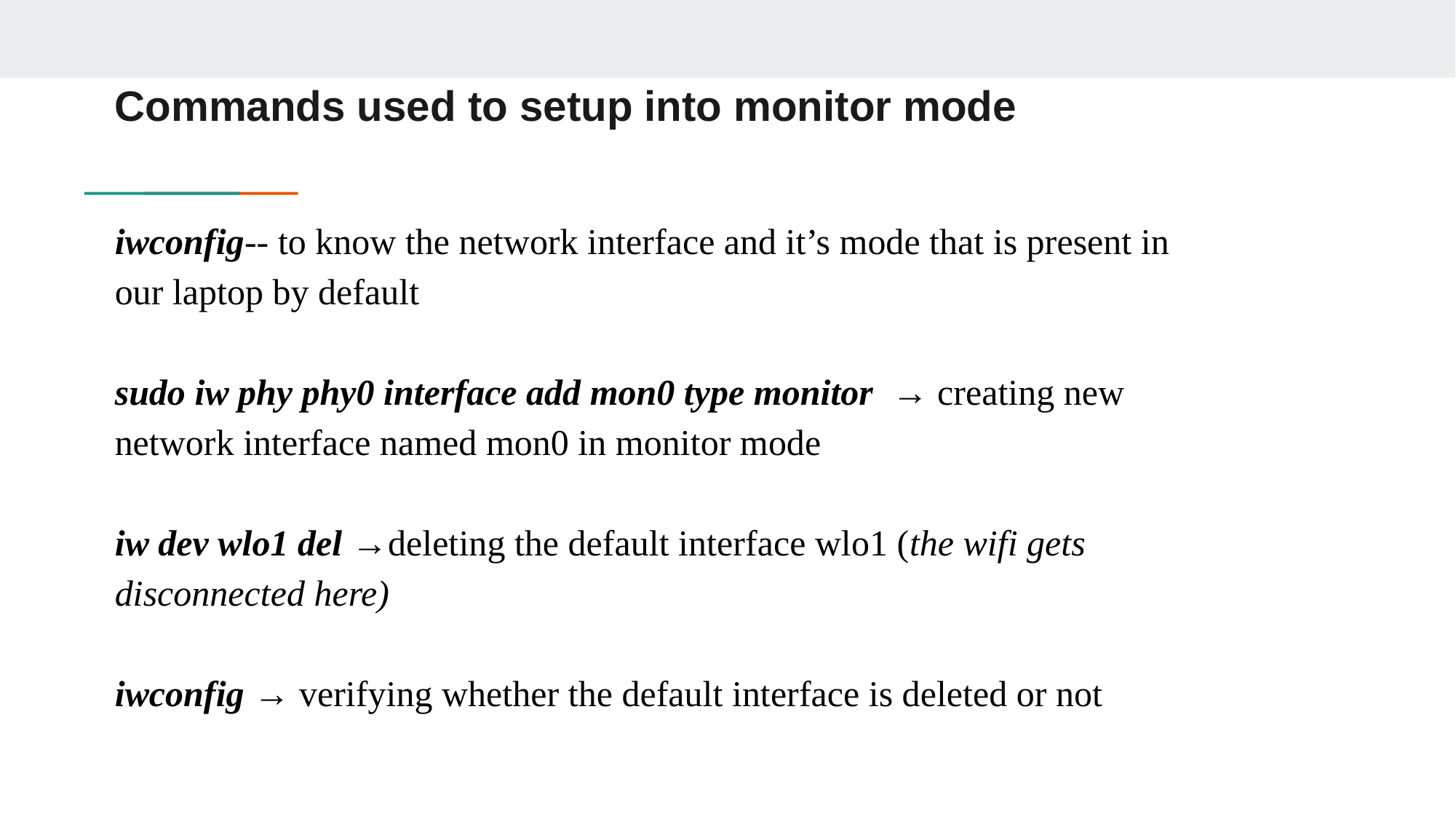

# Commands used to setup into monitor mode
iwconfig-- to know the network interface and it’s mode that is present in our laptop by default

sudo iw phy phy0 interface add mon0 type monitor  → creating new network interface named mon0 in monitor mode

iw dev wlo1 del →deleting the default interface wlo1 (the wifi gets disconnected here)

iwconfig → verifying whether the default interface is deleted or not